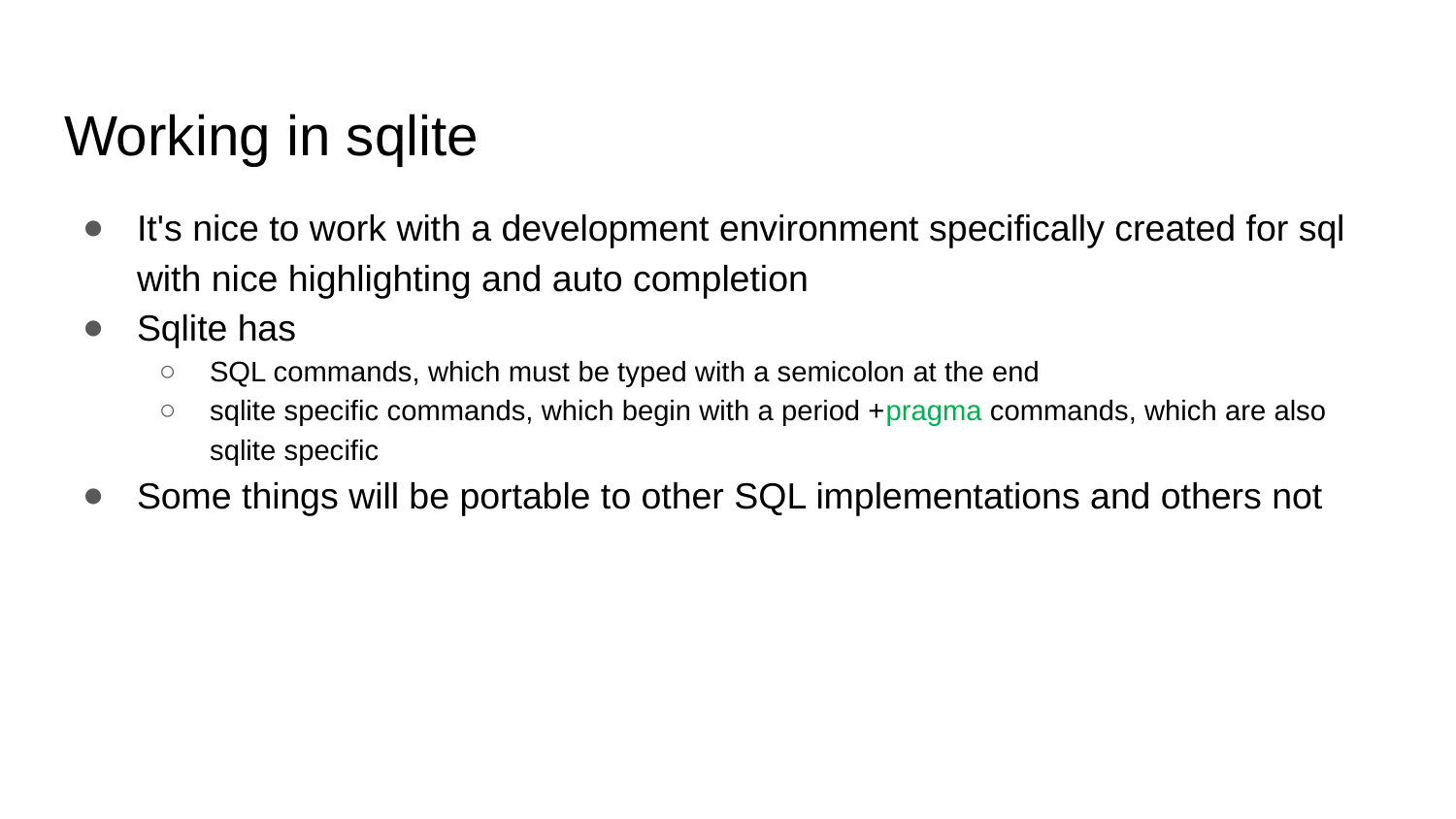

# Working in sqlite
It's nice to work with a development environment specifically created for sql with nice highlighting and auto completion
Sqlite has
SQL commands, which must be typed with a semicolon at the end
sqlite specific commands, which begin with a period +pragma commands, which are also sqlite specific
Some things will be portable to other SQL implementations and others not